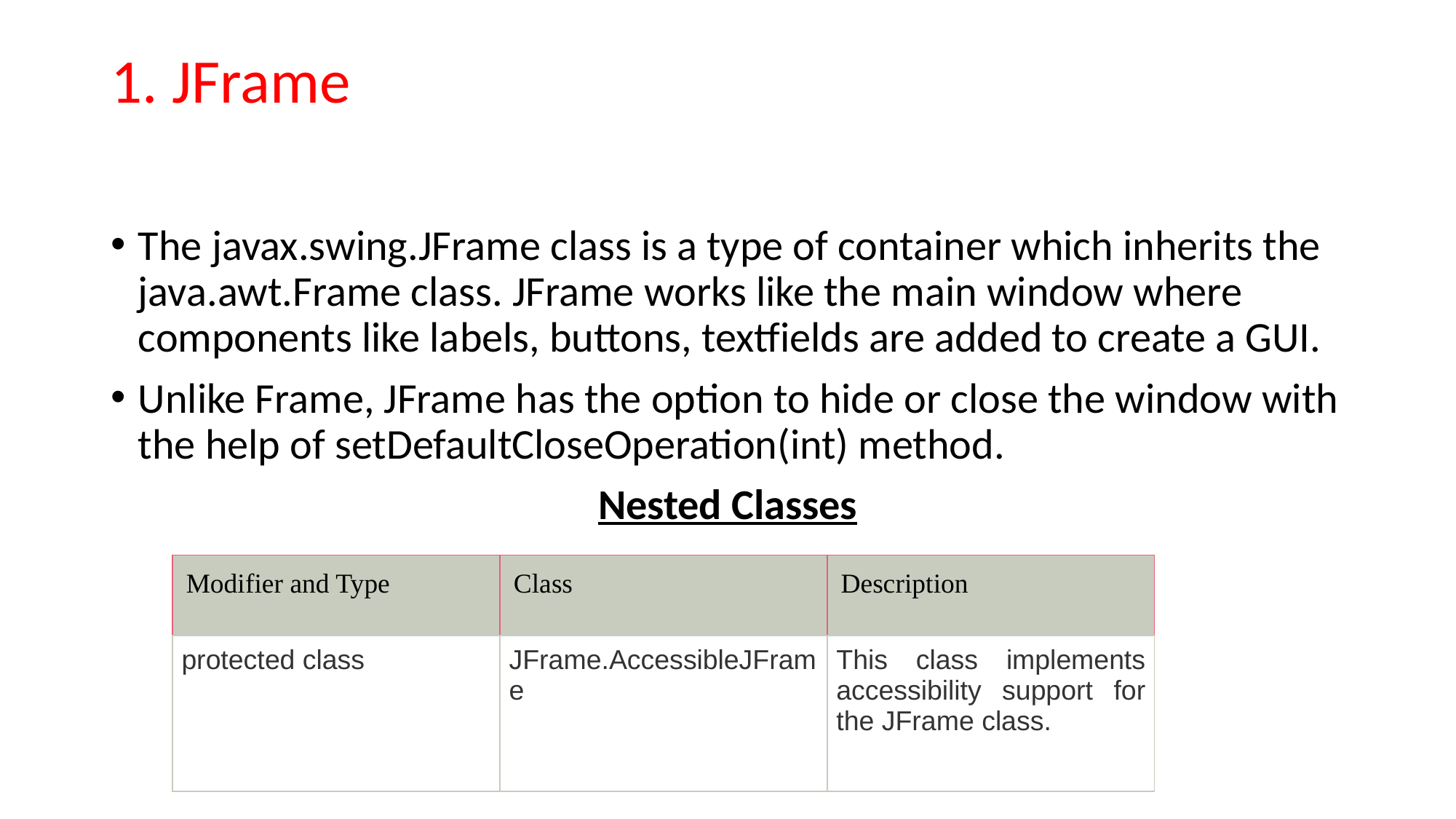

# 1. JFrame
The javax.swing.JFrame class is a type of container which inherits the java.awt.Frame class. JFrame works like the main window where components like labels, buttons, textfields are added to create a GUI.
Unlike Frame, JFrame has the option to hide or close the window with the help of setDefaultCloseOperation(int) method.
Nested Classes

| Modifier and Type | Class | Description |
| --- | --- | --- |
| protected class | JFrame.AccessibleJFrame | This class implements accessibility support for the JFrame class. |